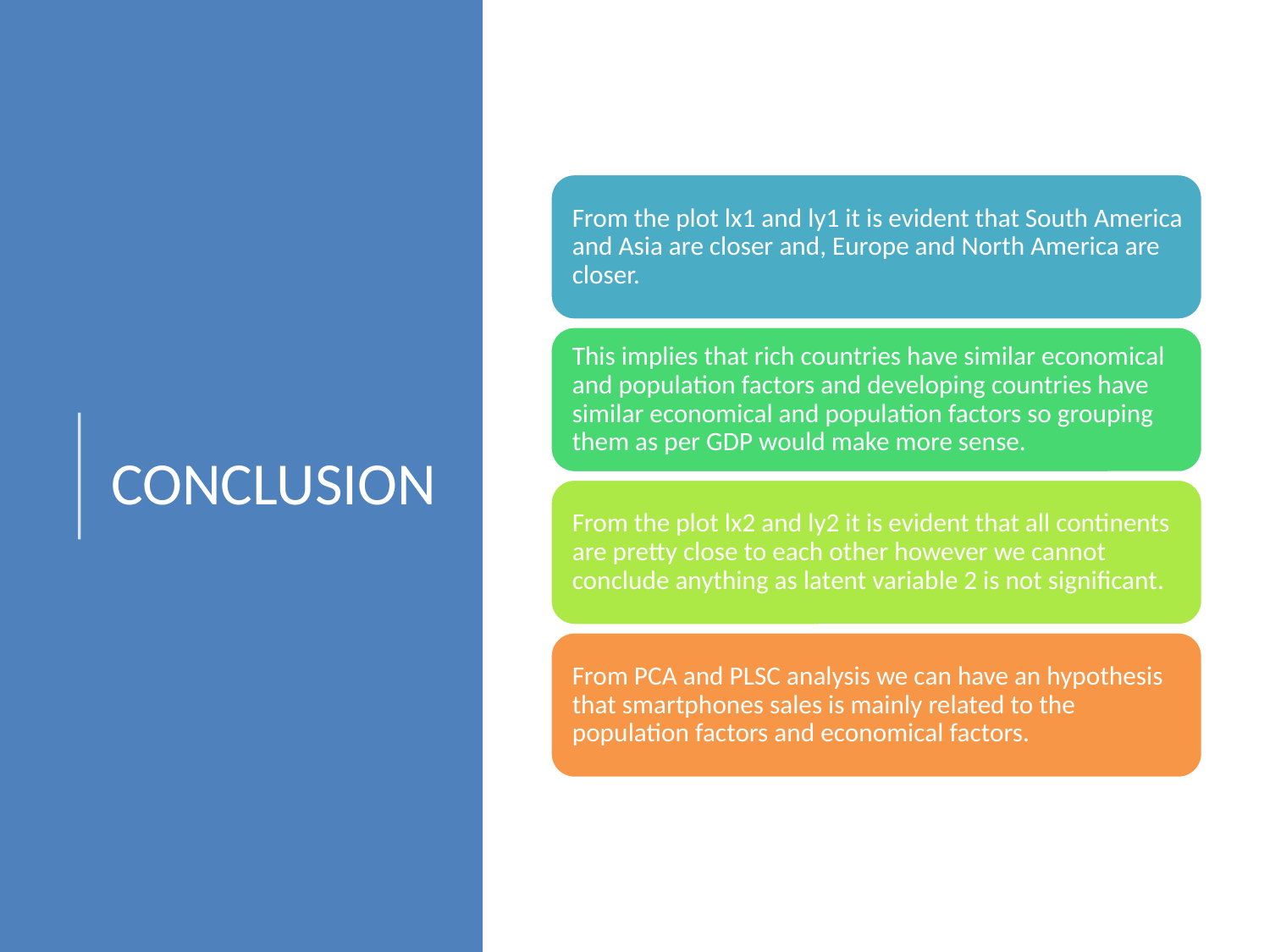

From the plot lx1 and ly1 it is evident that South America and Asia are closer and, Europe and North America are closer.
This implies that rich countries have similar economical and population factors and developing countries have similar economical and population factors so grouping them as per GDP would make more sense.
From the plot lx2 and ly2 it is evident that all continents are pretty close to each other however we cannot conclude anything as latent variable 2 is not significant.
From PCA and PLSC analysis we can have an hypothesis that smartphones sales is mainly related to the population factors and economical factors.
# CONCLUSION